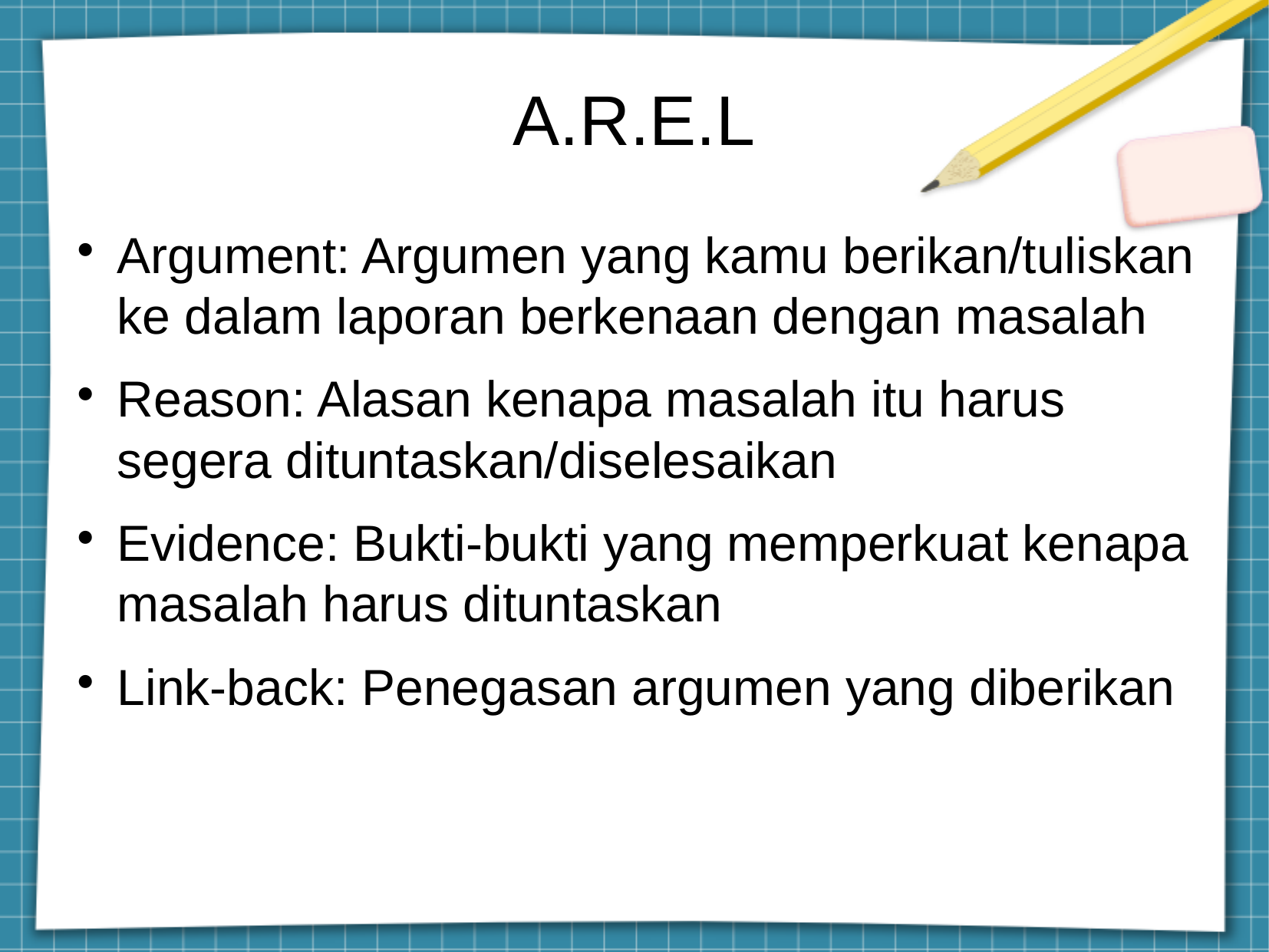

A.R.E.L
Argument: Argumen yang kamu berikan/tuliskan ke dalam laporan berkenaan dengan masalah
Reason: Alasan kenapa masalah itu harus segera dituntaskan/diselesaikan
Evidence: Bukti-bukti yang memperkuat kenapa  masalah harus dituntaskan
Link-back: Penegasan argumen yang diberikan